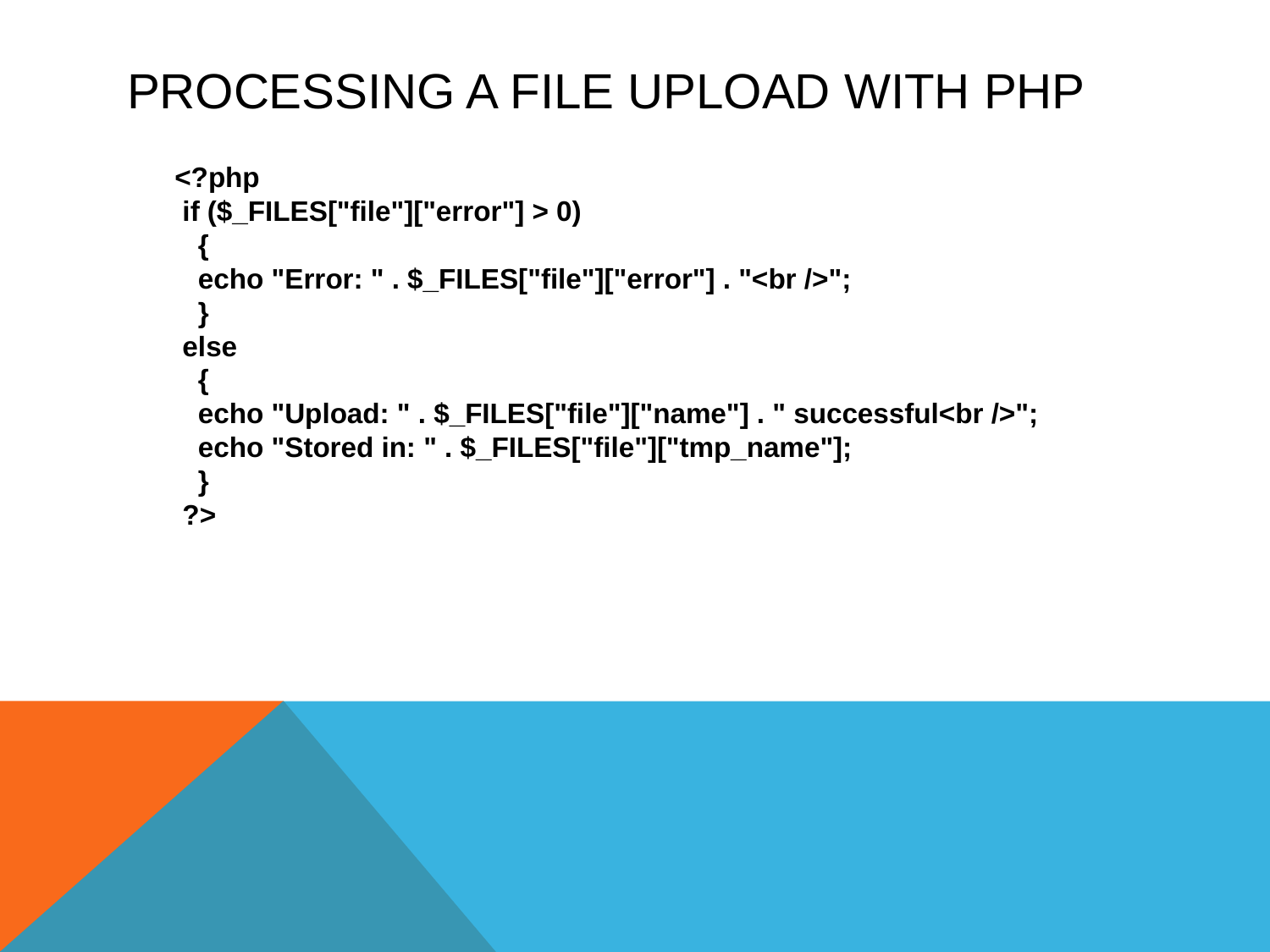

# Processing a file upload with php
	<?php
 if ($_FILES["file"]["error"] > 0)
   {
   echo "Error: " . $_FILES["file"]["error"] . "<br />";
   }
 else
   {
   echo "Upload: " . $_FILES["file"]["name"] . " successful<br />";
   echo "Stored in: " . $_FILES["file"]["tmp_name"];
   }
 ?>